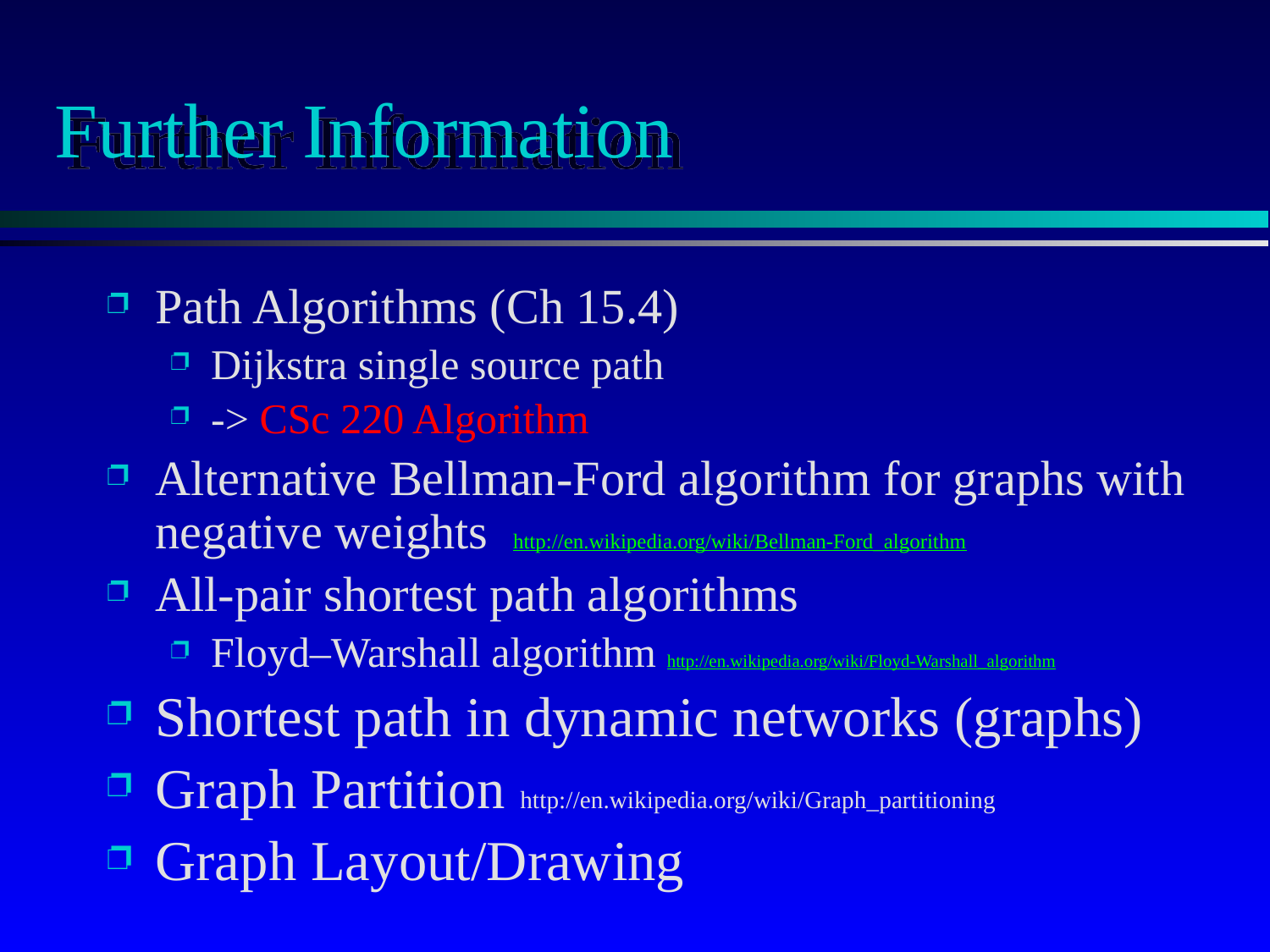

# Further Information
Path Algorithms (Ch 15.4)
Dijkstra single source path
-> CSc 220 Algorithm
Alternative Bellman-Ford algorithm for graphs with negative weights  http://en.wikipedia.org/wiki/Bellman-Ford_algorithm
All-pair shortest path algorithms
Floyd–Warshall algorithm http://en.wikipedia.org/wiki/Floyd-Warshall_algorithm
Shortest path in dynamic networks (graphs)
Graph Partition http://en.wikipedia.org/wiki/Graph_partitioning
Graph Layout/Drawing